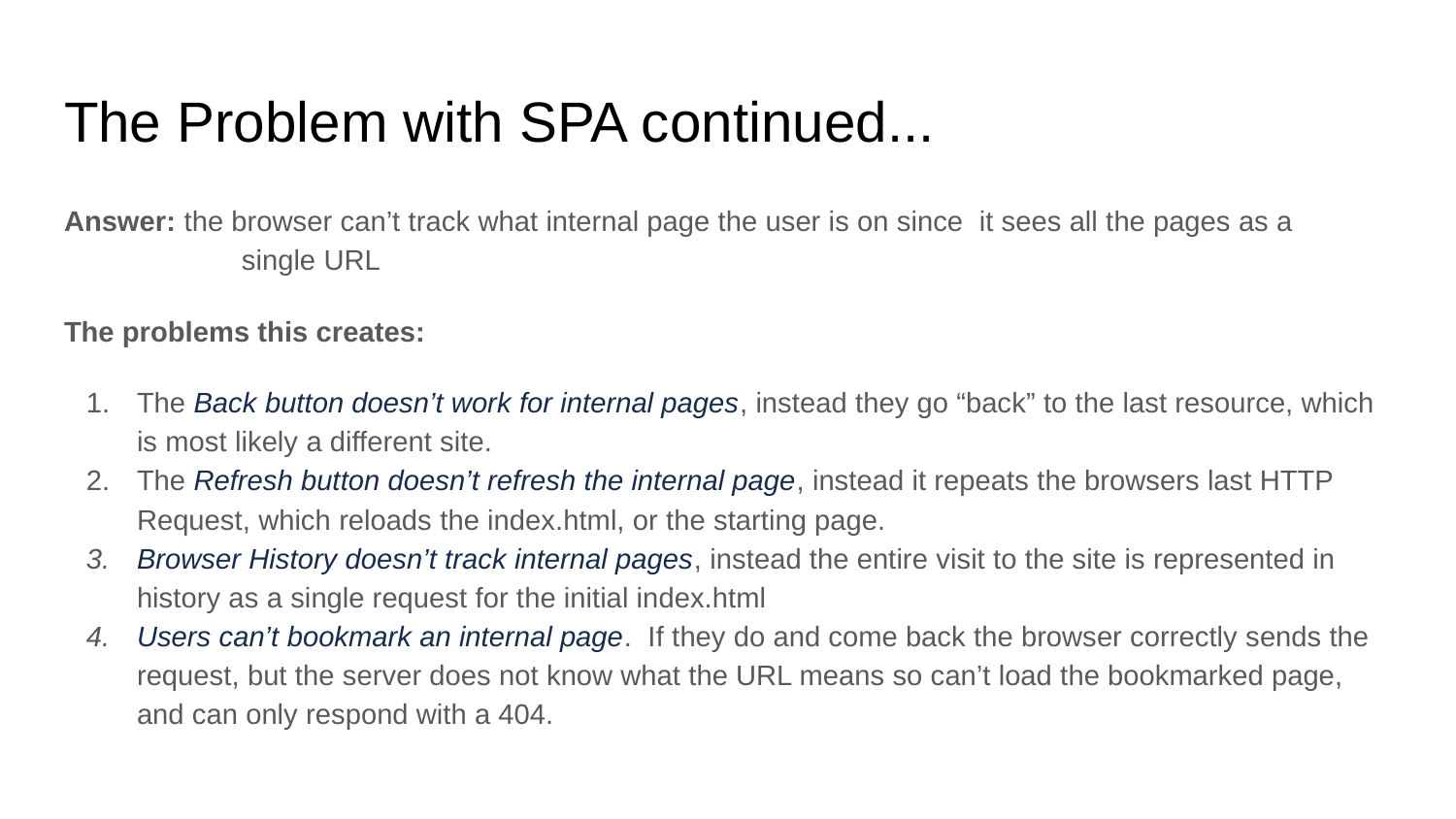

# The Problem with SPA continued...
Answer: the browser can’t track what internal page the user is on since  it sees all the pages as a
	    single URL
The problems this creates:
The Back button doesn’t work for internal pages, instead they go “back” to the last resource, which is most likely a different site.
The Refresh button doesn’t refresh the internal page, instead it repeats the browsers last HTTP Request, which reloads the index.html, or the starting page.
Browser History doesn’t track internal pages, instead the entire visit to the site is represented in history as a single request for the initial index.html
Users can’t bookmark an internal page.  If they do and come back the browser correctly sends the request, but the server does not know what the URL means so can’t load the bookmarked page, and can only respond with a 404.